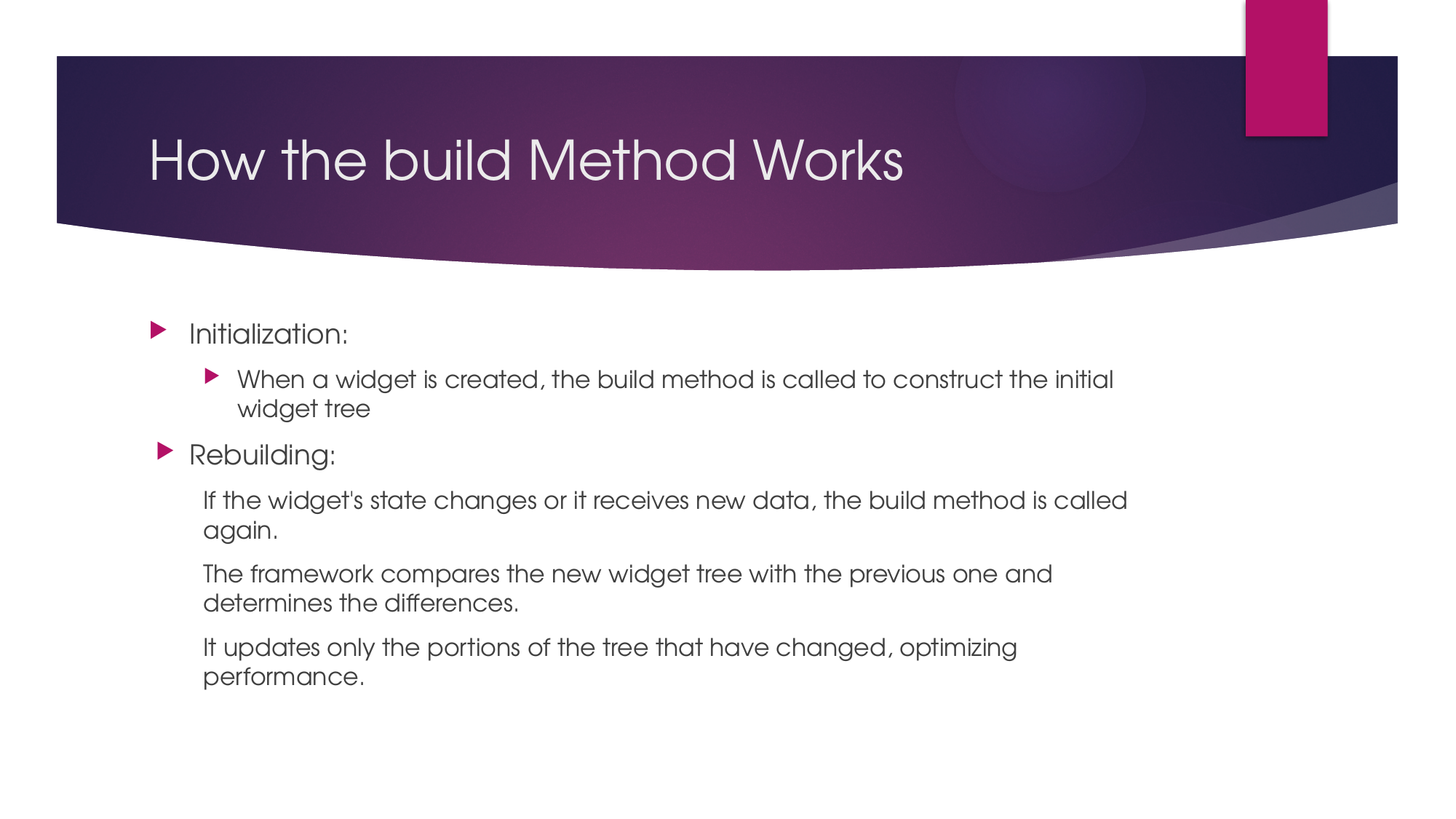

# How the build Method Works
Initialization:
When a widget is created, the build method is called to construct the initial widget tree
Rebuilding:
If the widget's state changes or it receives new data, the build method is called again.
The framework compares the new widget tree with the previous one and determines the differences.
It updates only the portions of the tree that have changed, optimizing performance.